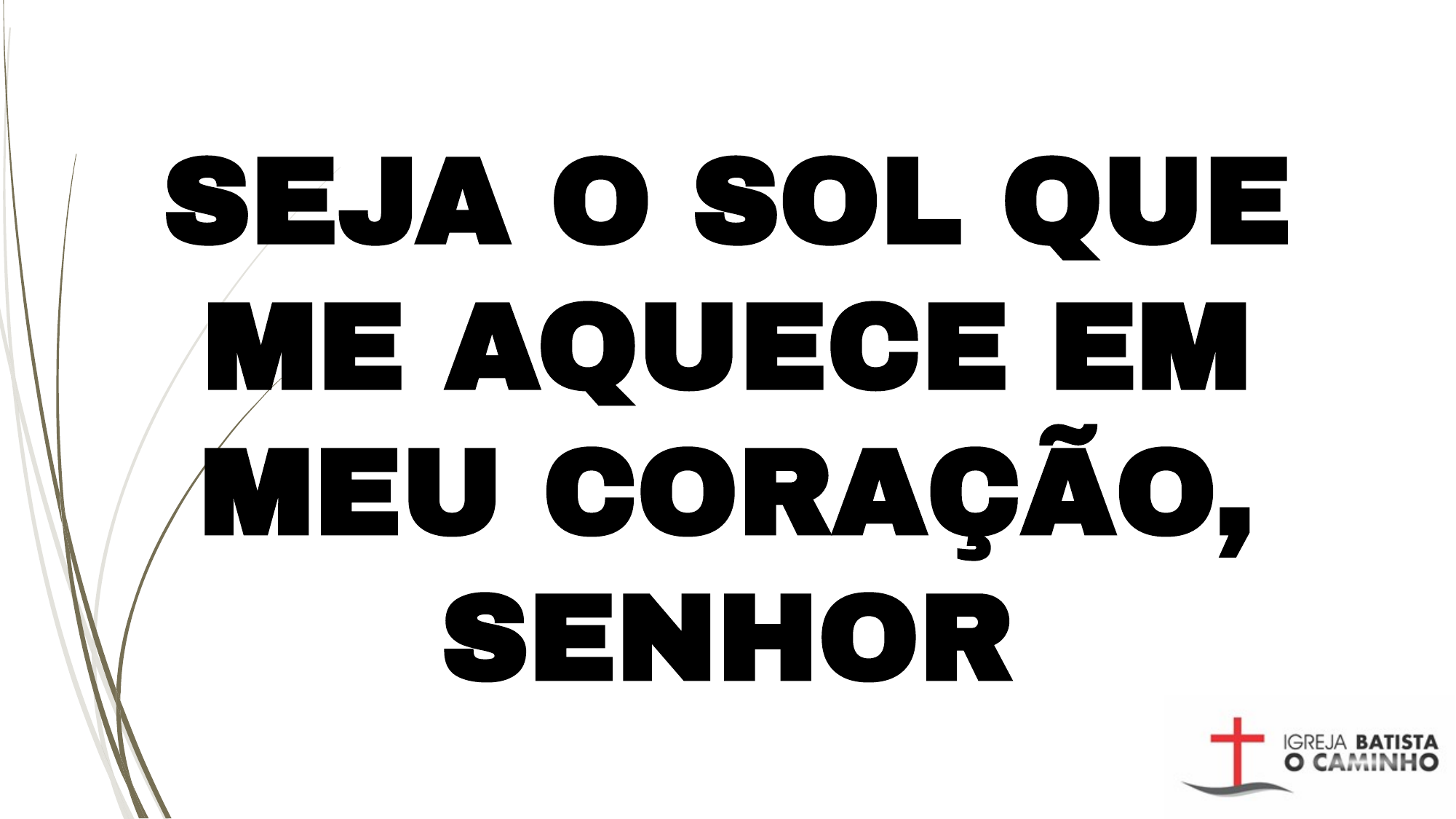

SEJA O SOL QUE ME AQUECE EM MEU CORAÇÃO, SENHOR